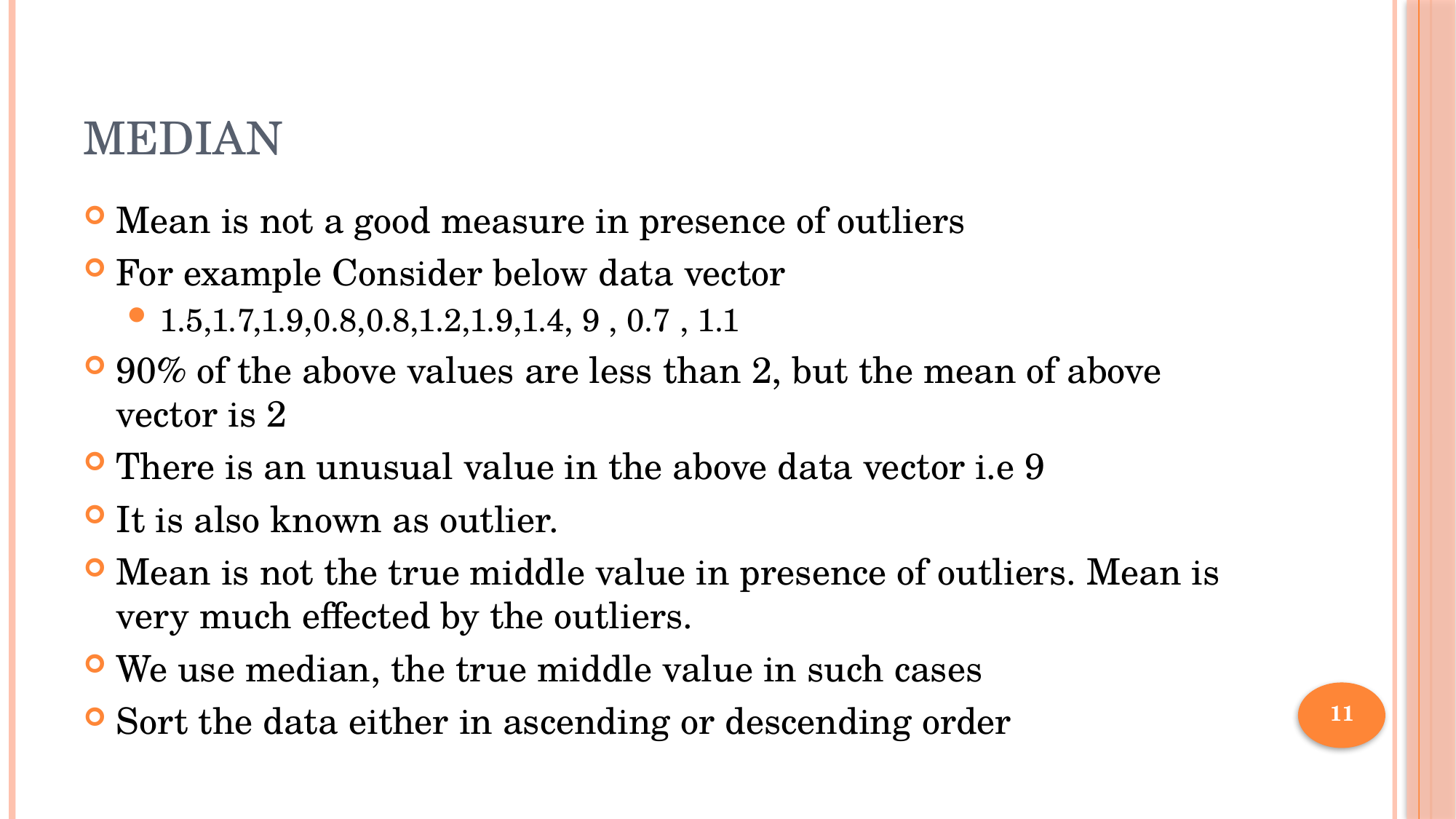

# Median
Mean is not a good measure in presence of outliers
For example Consider below data vector
1.5,1.7,1.9,0.8,0.8,1.2,1.9,1.4, 9 , 0.7 , 1.1
90% of the above values are less than 2, but the mean of above vector is 2
There is an unusual value in the above data vector i.e 9
It is also known as outlier.
Mean is not the true middle value in presence of outliers. Mean is very much effected by the outliers.
We use median, the true middle value in such cases
Sort the data either in ascending or descending order
11